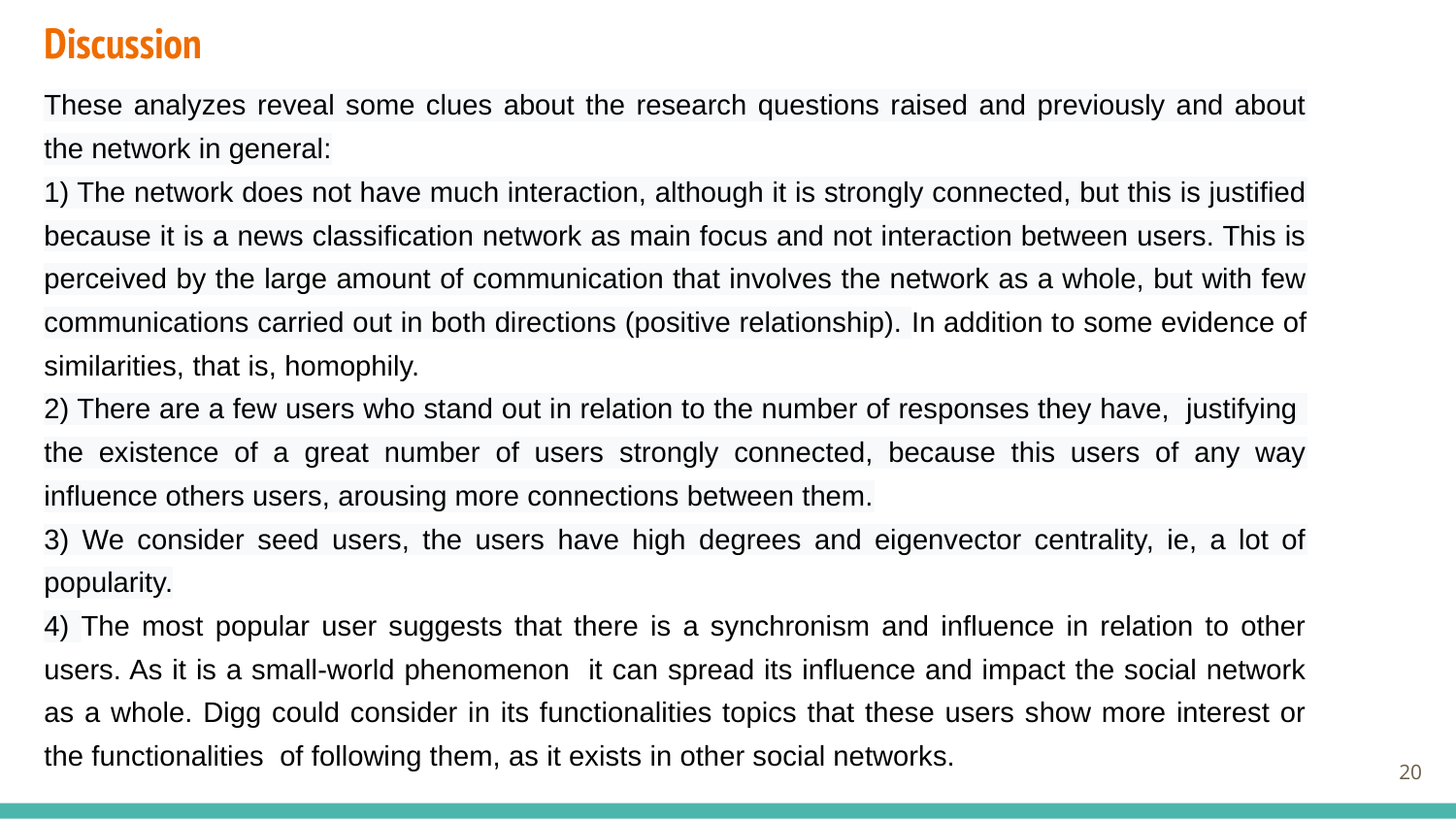

# Discussion

These analyzes reveal some clues about the research questions raised and previously and about the network in general:
1) The network does not have much interaction, although it is strongly connected, but this is justified because it is a news classification network as main focus and not interaction between users. This is perceived by the large amount of communication that involves the network as a whole, but with few communications carried out in both directions (positive relationship). In addition to some evidence of similarities, that is, homophily.
2) There are a few users who stand out in relation to the number of responses they have,  justifying  the existence of a great number of users strongly connected, because this users of any way influence others users, arousing more connections between them.
3) We consider seed users, the users have high degrees and eigenvector centrality, ie, a lot of popularity.
4) The most popular user suggests that there is a synchronism and influence in relation to other users. As it is a small-world phenomenon  it can spread its influence and impact the social network as a whole. Digg could consider in its functionalities topics that these users show more interest or the functionalities  of following them, as it exists in other social networks.

20